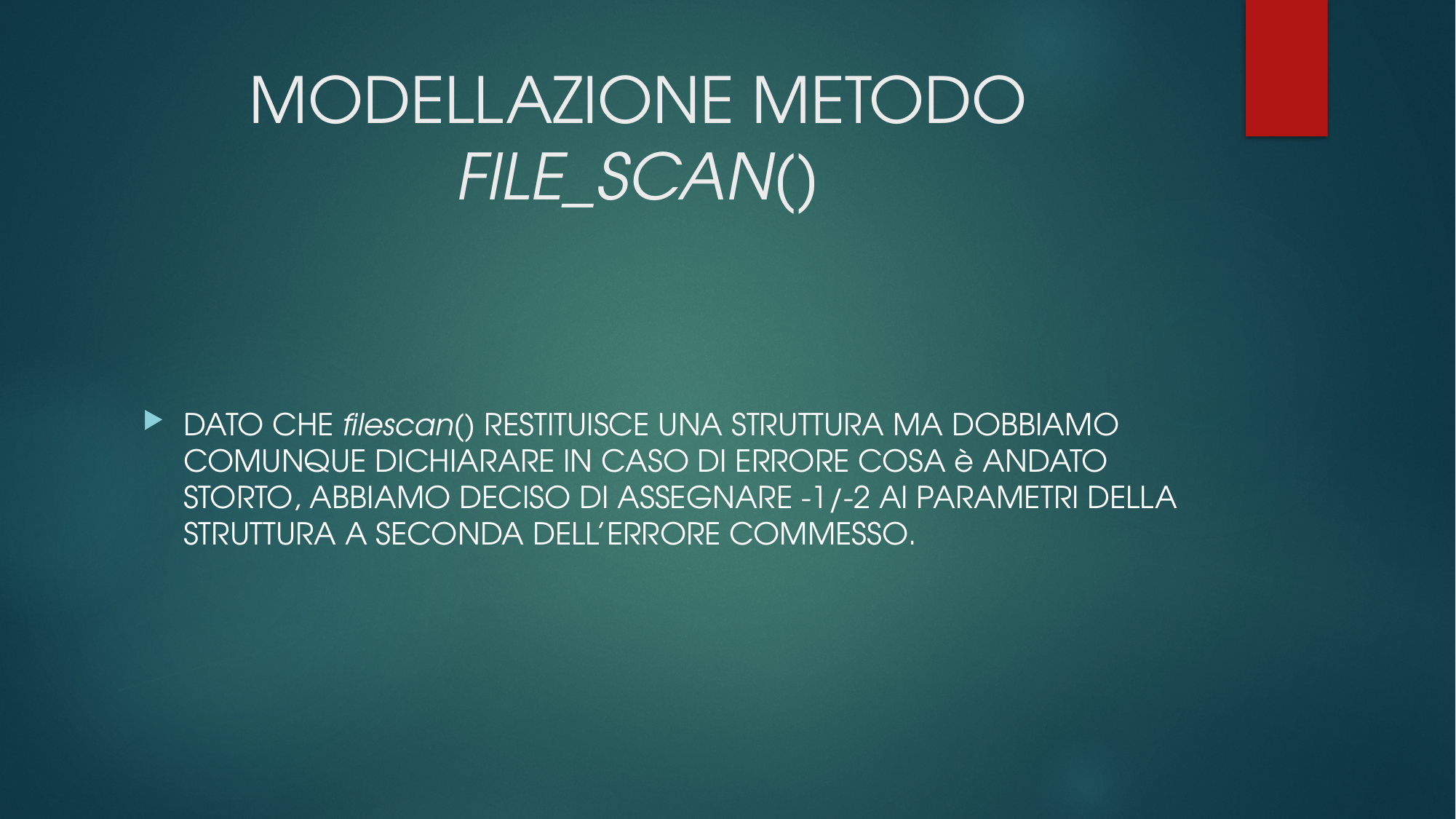

# MODELLAZIONE METODO FILE_SCAN()

DATO CHE filescan() RESTITUISCE UNA STRUTTURA MA DOBBIAMO COMUNQUE DICHIARARE IN CASO DI ERRORE COSA è ANDATO STORTO, ABBIAMO DECISO DI ASSEGNARE -1/-2 AI PARAMETRI DELLA STRUTTURA A SECONDA DELL’ERRORE COMMESSO.